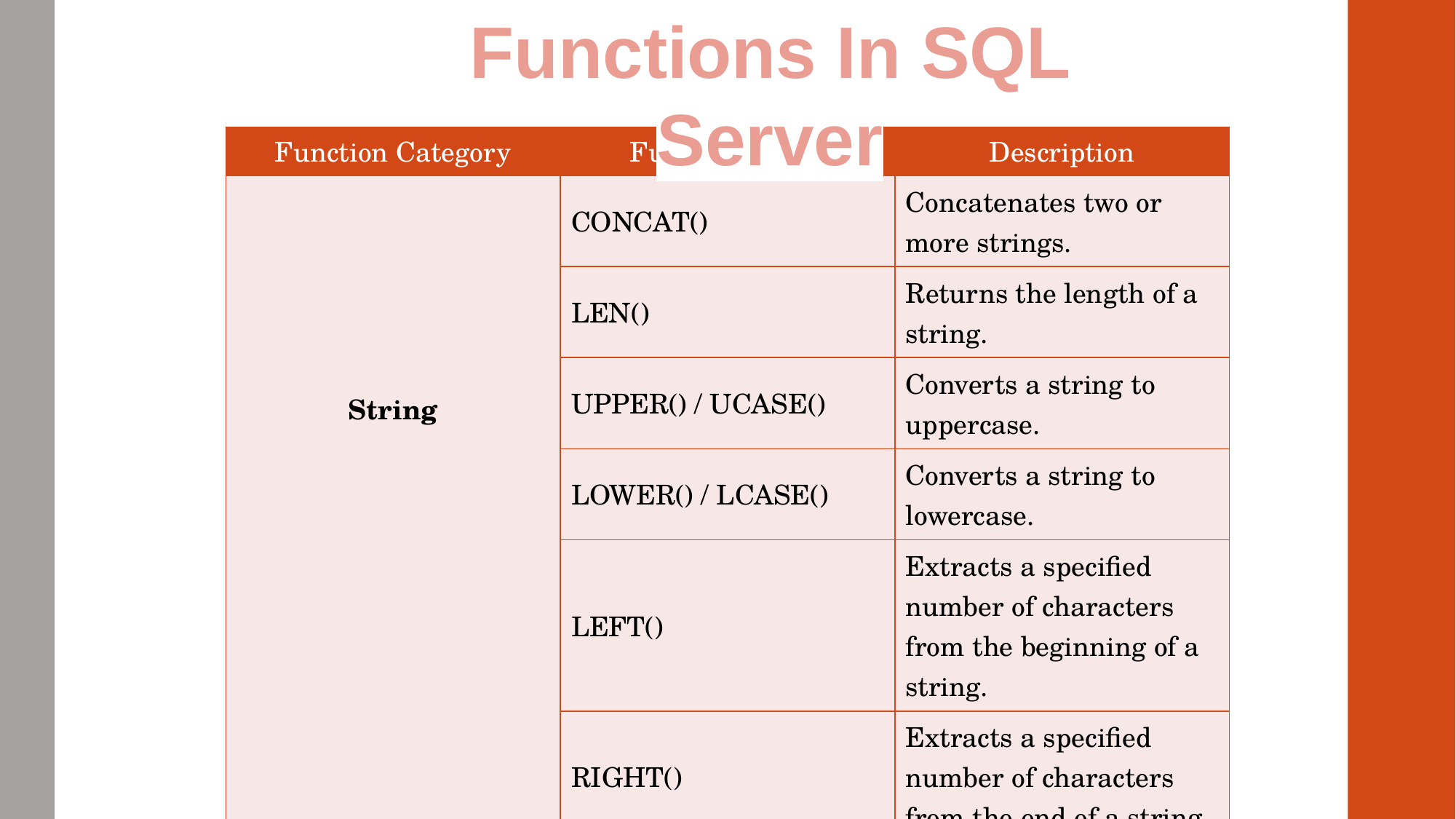

Functions In SQL Server
| Function Category | Function Name | Description |
| --- | --- | --- |
| String | CONCAT() | Concatenates two or more strings. |
|  | LEN() | Returns the length of a string. |
|  | UPPER() / UCASE() | Converts a string to uppercase. |
|  | LOWER() / LCASE() | Converts a string to lowercase. |
|  | LEFT() | Extracts a specified number of characters from the beginning of a string. |
|  | RIGHT() | Extracts a specified number of characters from the end of a string. |